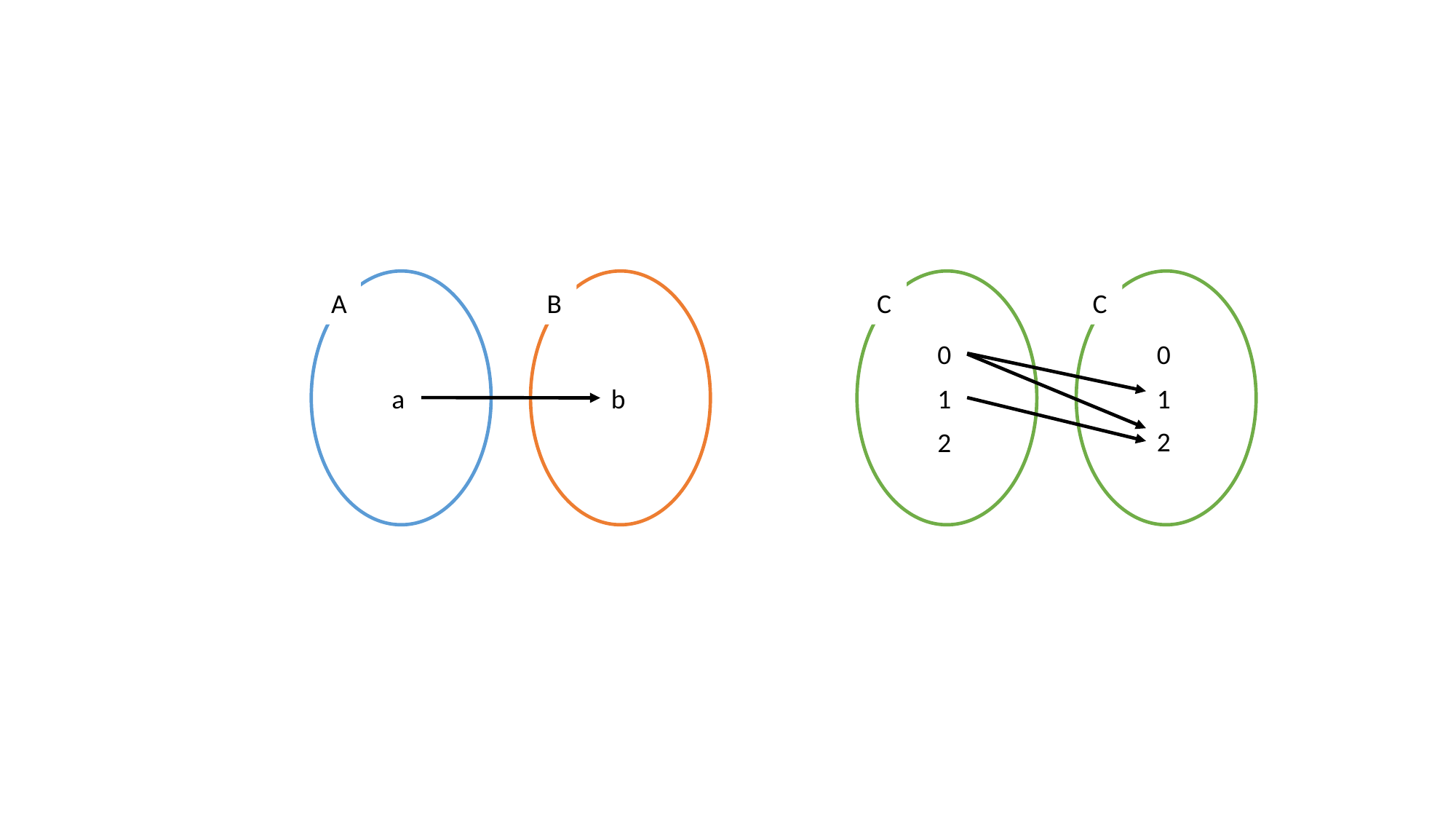

A
B
C
C
0
0
a
b
1
1
2
2